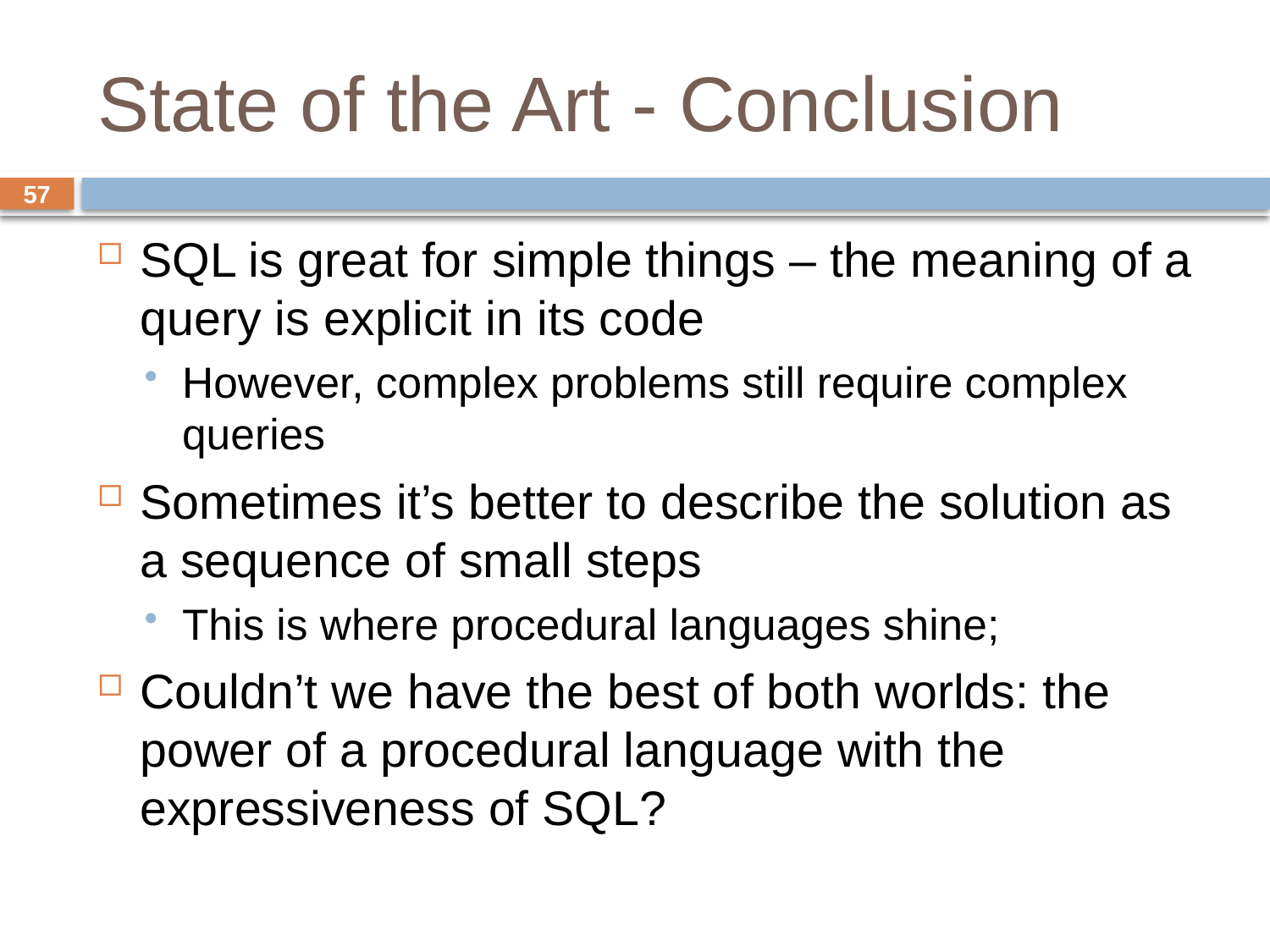

# State of the Art - Conclusion
57
SQL is great for simple things – the meaning of a query is explicit in its code
However, complex problems still require complex queries
Sometimes it’s better to describe the solution as a sequence of small steps
This is where procedural languages shine;
Couldn’t we have the best of both worlds: the power of a procedural language with the expressiveness of SQL?